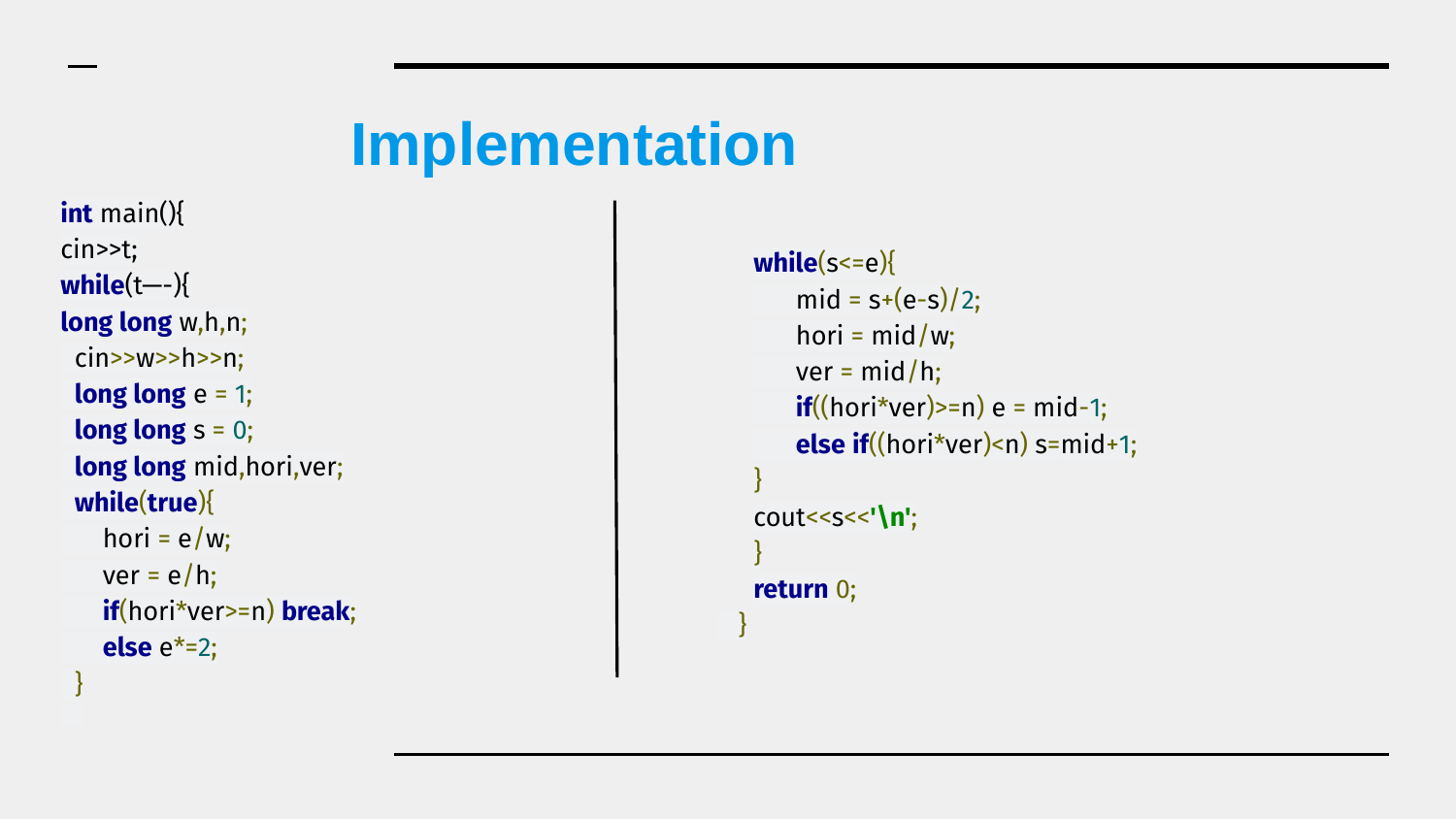

# Implementation
int main(){
cin>>t;
while(t—-){
long long w,h,n;
  cin>>w>>h>>n;
  long long e = 1;
  long long s = 0;
  long long mid,hori,ver;
  while(true){
      hori = e/w;
      ver = e/h;
      if(hori*ver>=n) break;
      else e*=2;
  }

while(s<=e){
      mid = s+(e-s)/2;
      hori = mid/w;
      ver = mid/h;
      if((hori*ver)>=n) e = mid-1;
      else if((hori*ver)<n) s=mid+1;
}
cout<<s<<'\n';
}
return 0;
   }